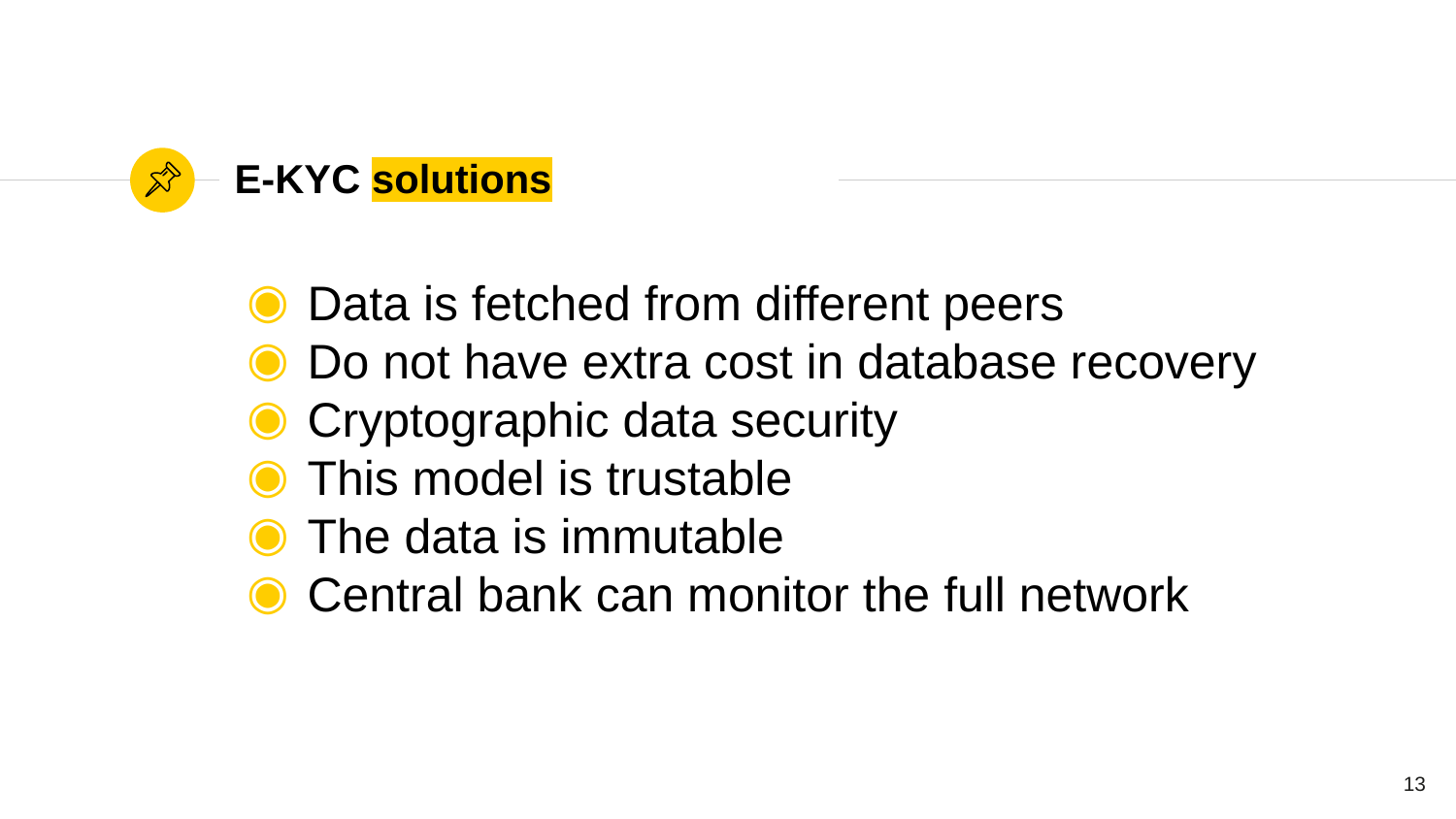

# E-KYC solutions

Data is fetched from different peers
Do not have extra cost in database recovery
Cryptographic data security
This model is trustable
The data is immutable
Central bank can monitor the full network
13